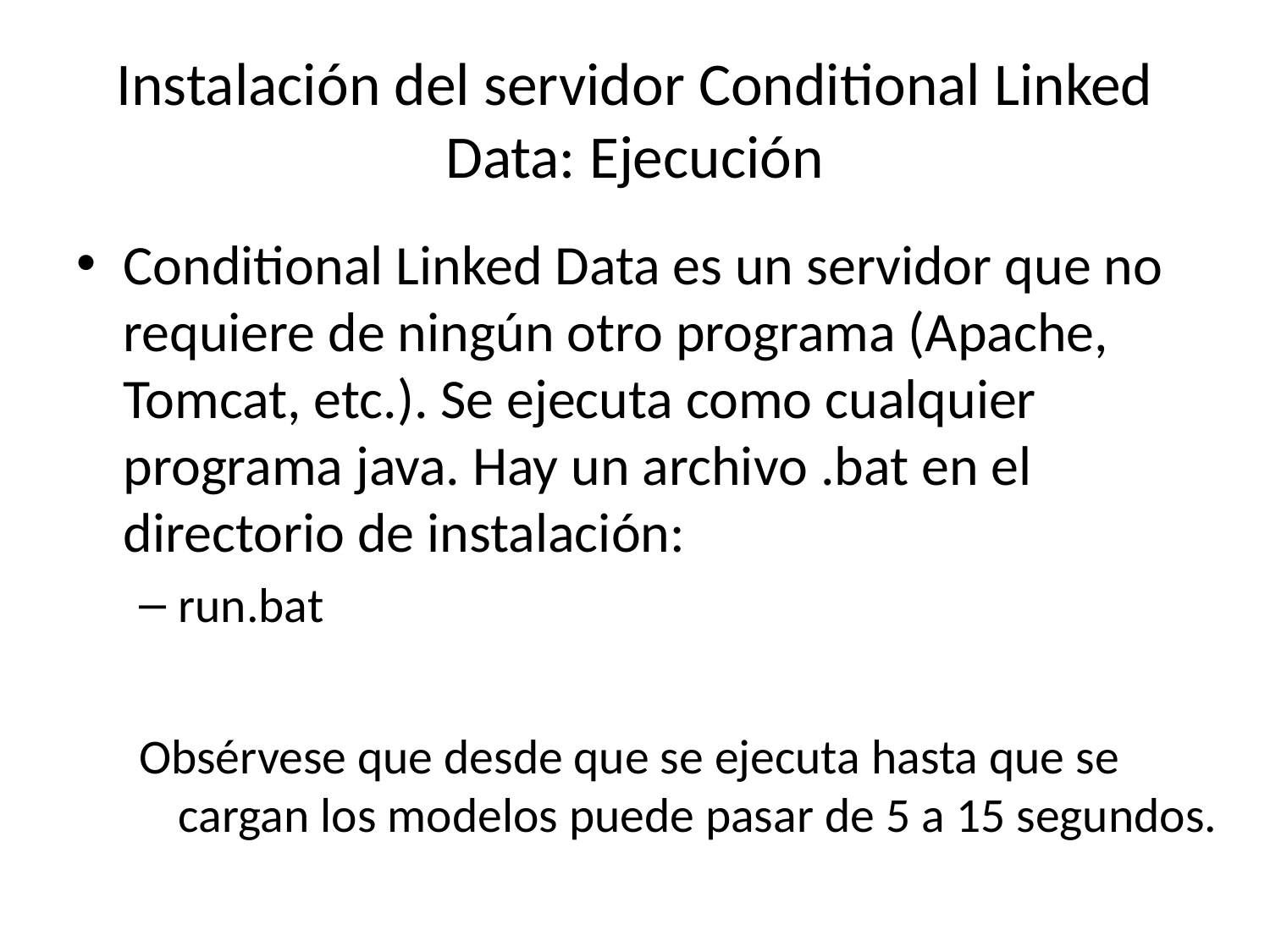

# Instalación del servidor Conditional Linked Data: Ejecución
Conditional Linked Data es un servidor que no requiere de ningún otro programa (Apache, Tomcat, etc.). Se ejecuta como cualquier programa java. Hay un archivo .bat en el directorio de instalación:
run.bat

Obsérvese que desde que se ejecuta hasta que se cargan los modelos puede pasar de 5 a 15 segundos.